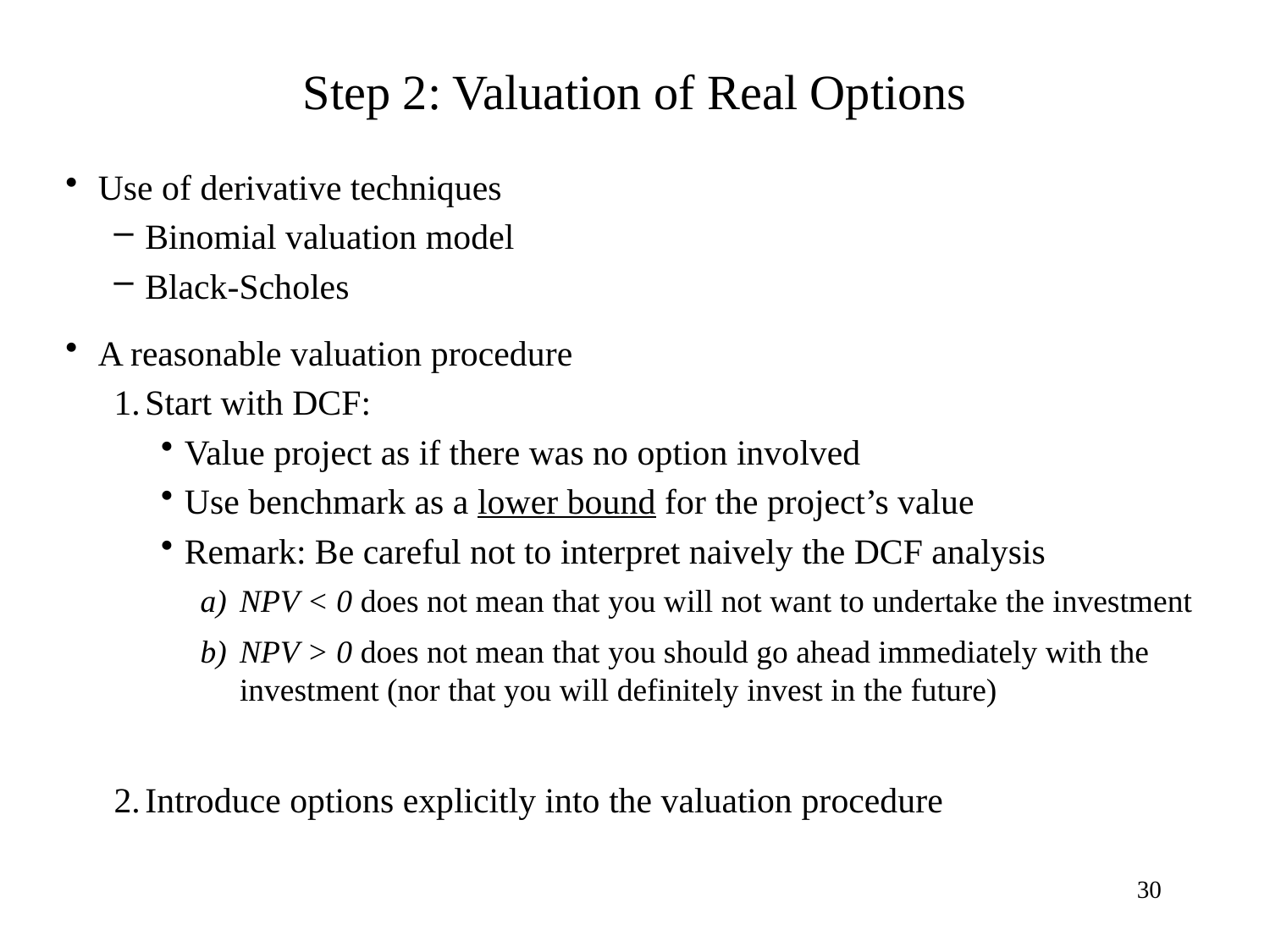

# Step 2: Valuation of Real Options
Use of derivative techniques
Binomial valuation model
Black-Scholes
A reasonable valuation procedure
Start with DCF:
Value project as if there was no option involved
Use benchmark as a lower bound for the project’s value
Remark: Be careful not to interpret naively the DCF analysis
NPV < 0 does not mean that you will not want to undertake the investment
NPV > 0 does not mean that you should go ahead immediately with the investment (nor that you will definitely invest in the future)

Introduce options explicitly into the valuation procedure

30